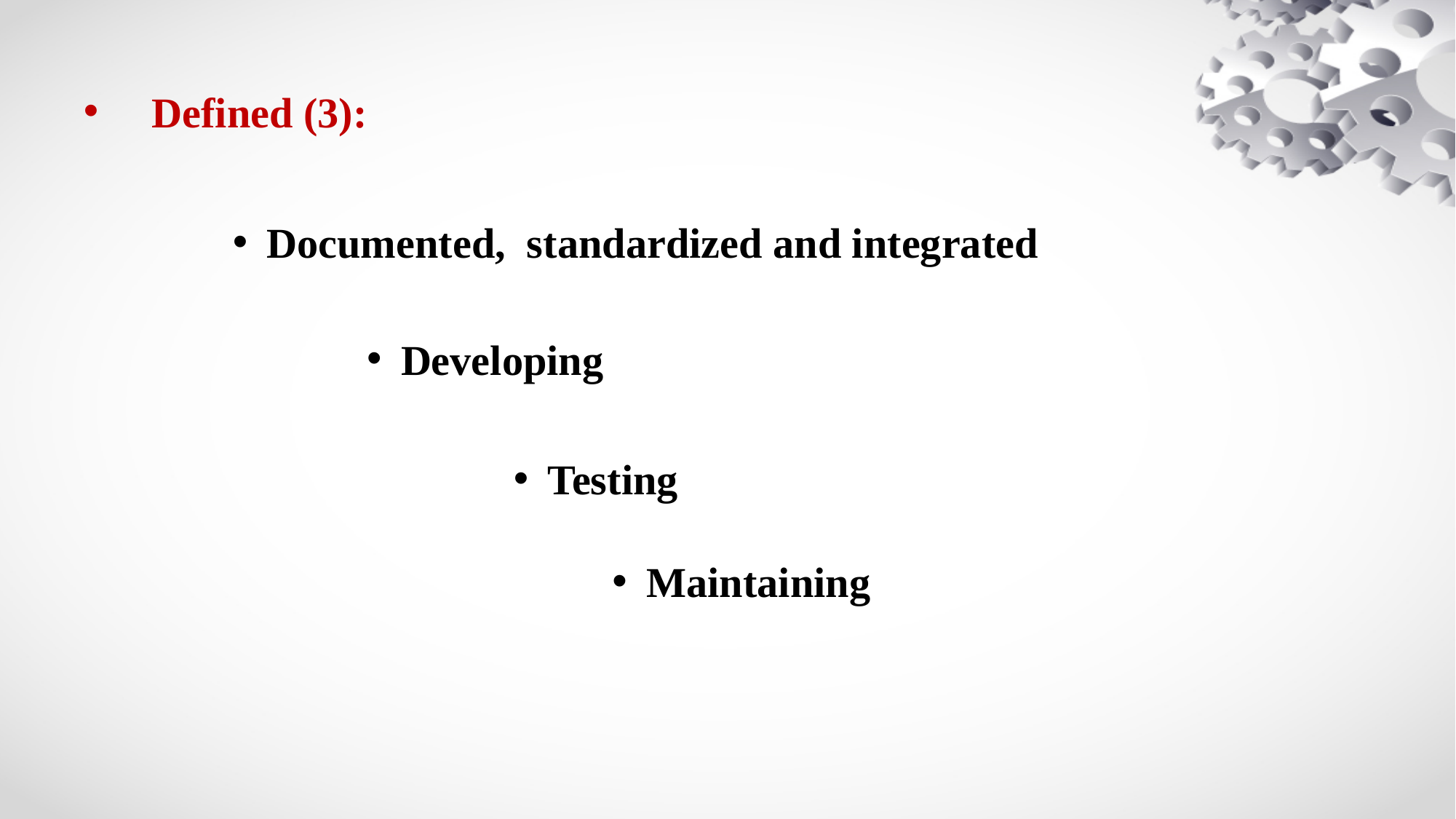

# Defined (3):
Documented,  standardized and integrated

Developing
Testing
Maintaining